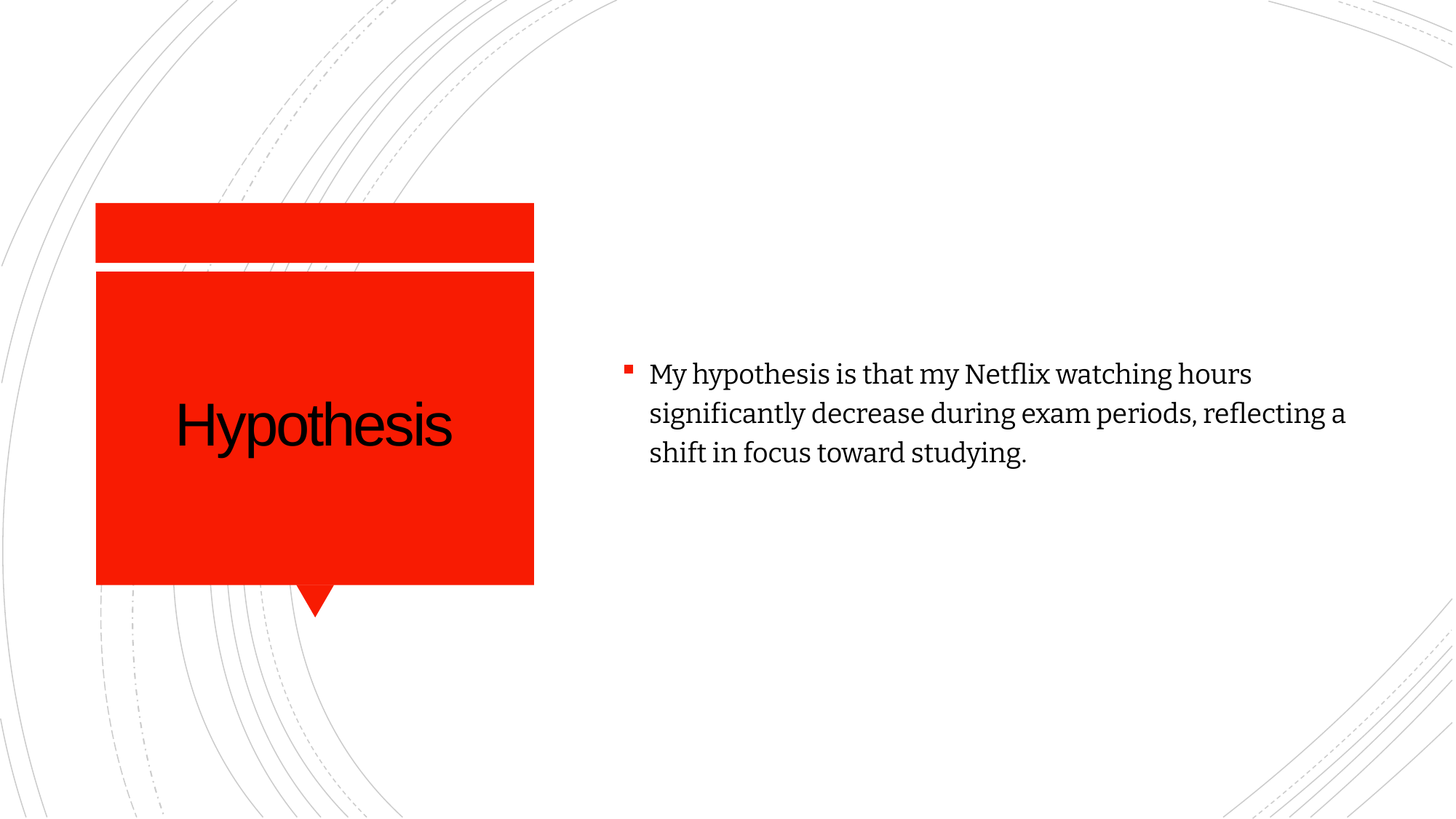

My hypothesis is that my Netflix watching hours significantly decrease during exam periods, reflecting a shift in focus toward studying.
# Hypothesis